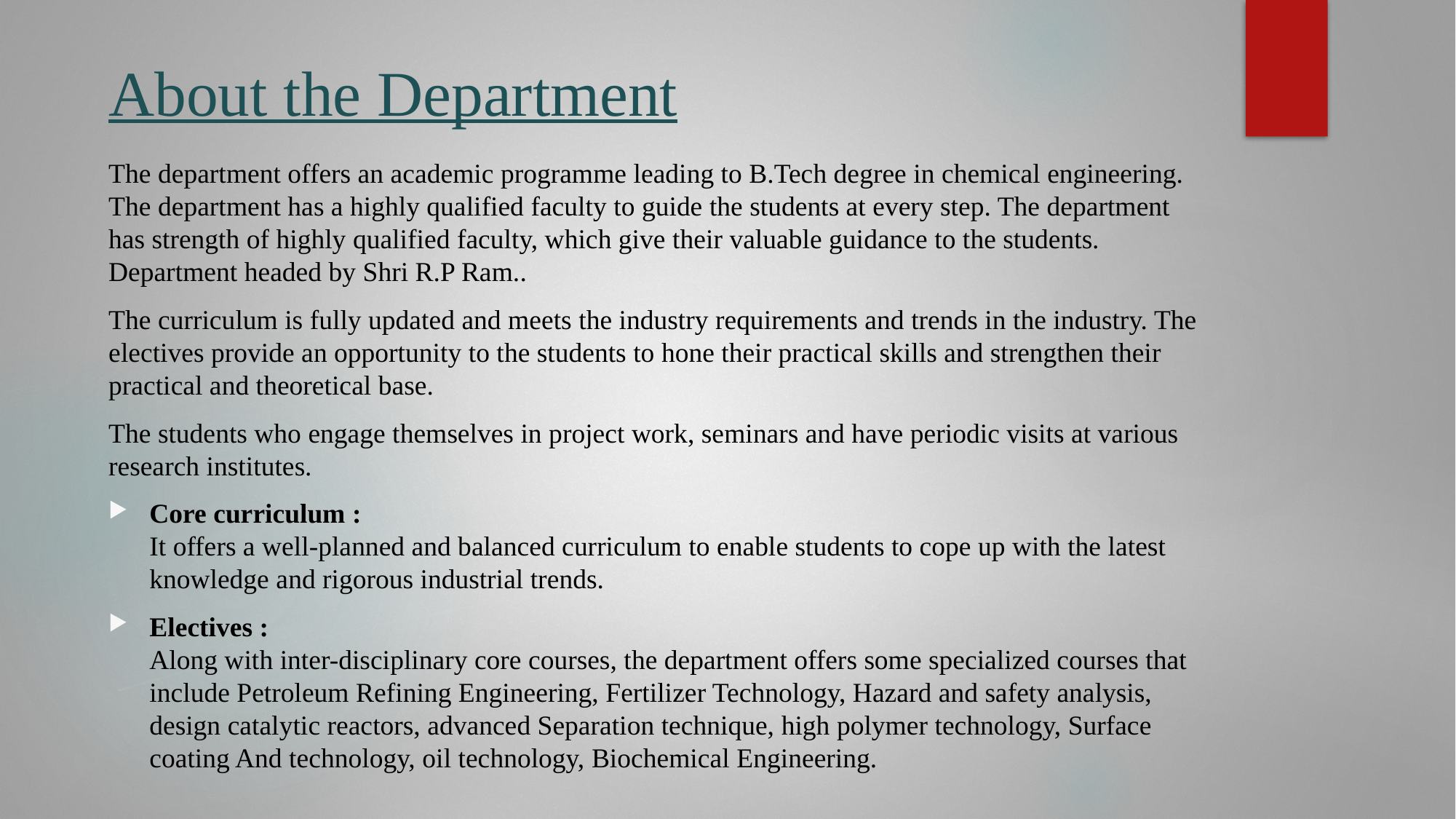

# About the Department
The department offers an academic programme leading to B.Tech degree in chemical engineering. The department has a highly qualified faculty to guide the students at every step. The department has strength of highly qualified faculty, which give their valuable guidance to the students. Department headed by Shri R.P Ram..
The curriculum is fully updated and meets the industry requirements and trends in the industry. The electives provide an opportunity to the students to hone their practical skills and strengthen their practical and theoretical base.
The students who engage themselves in project work, seminars and have periodic visits at various research institutes.
Core curriculum :
It offers a well-planned and balanced curriculum to enable students to cope up with the latest knowledge and rigorous industrial trends.
Electives :
Along with inter-disciplinary core courses, the department offers some specialized courses that include Petroleum Refining Engineering, Fertilizer Technology, Hazard and safety analysis, design catalytic reactors, advanced Separation technique, high polymer technology, Surface coating And technology, oil technology, Biochemical Engineering.